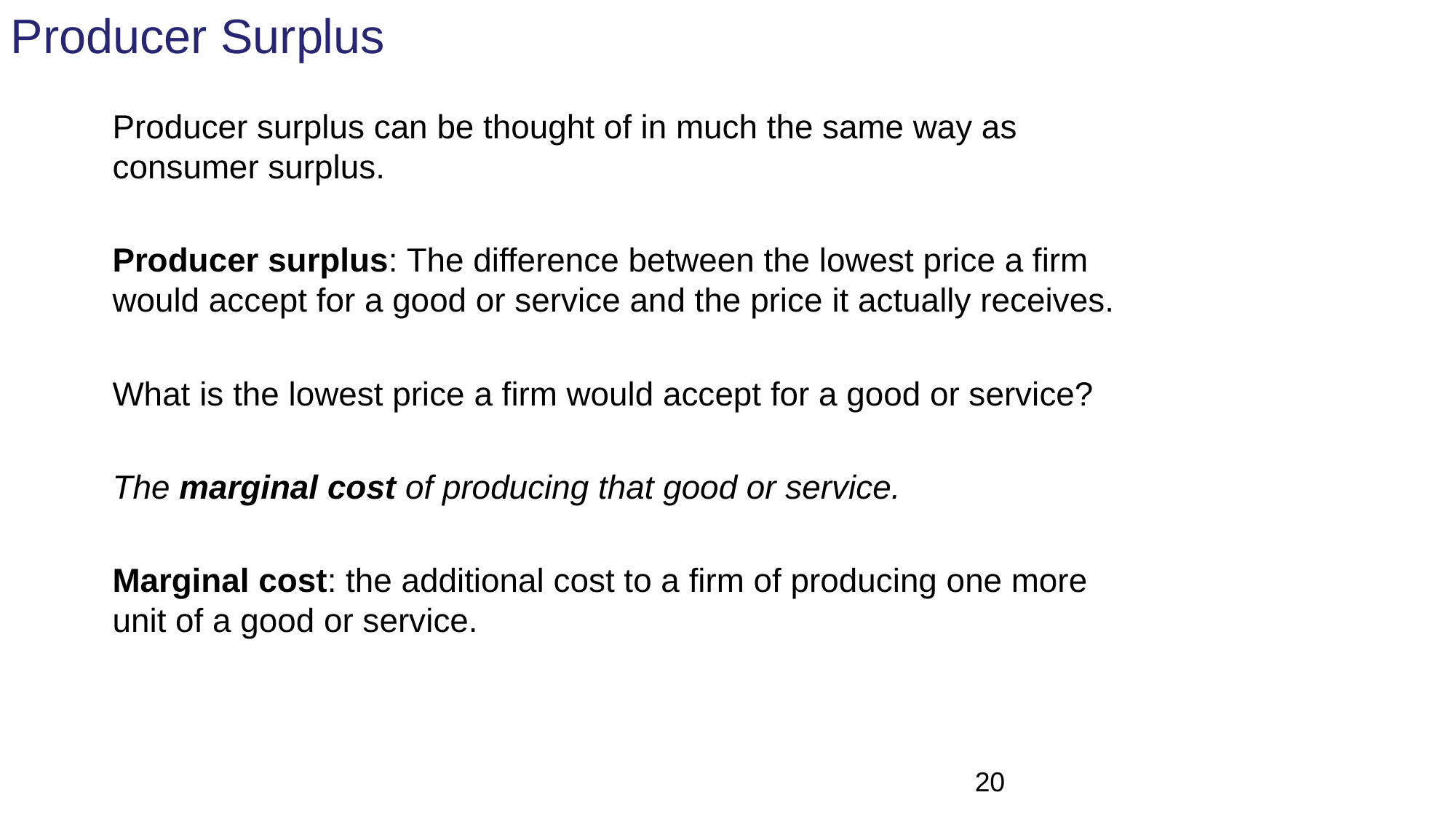

# Producer Surplus
Producer surplus can be thought of in much the same way as consumer surplus.

Producer surplus: The difference between the lowest price a firm would accept for a good or service and the price it actually receives.

What is the lowest price a firm would accept for a good or service?

The marginal cost of producing that good or service.

Marginal cost: the additional cost to a firm of producing one more unit of a good or service.
20